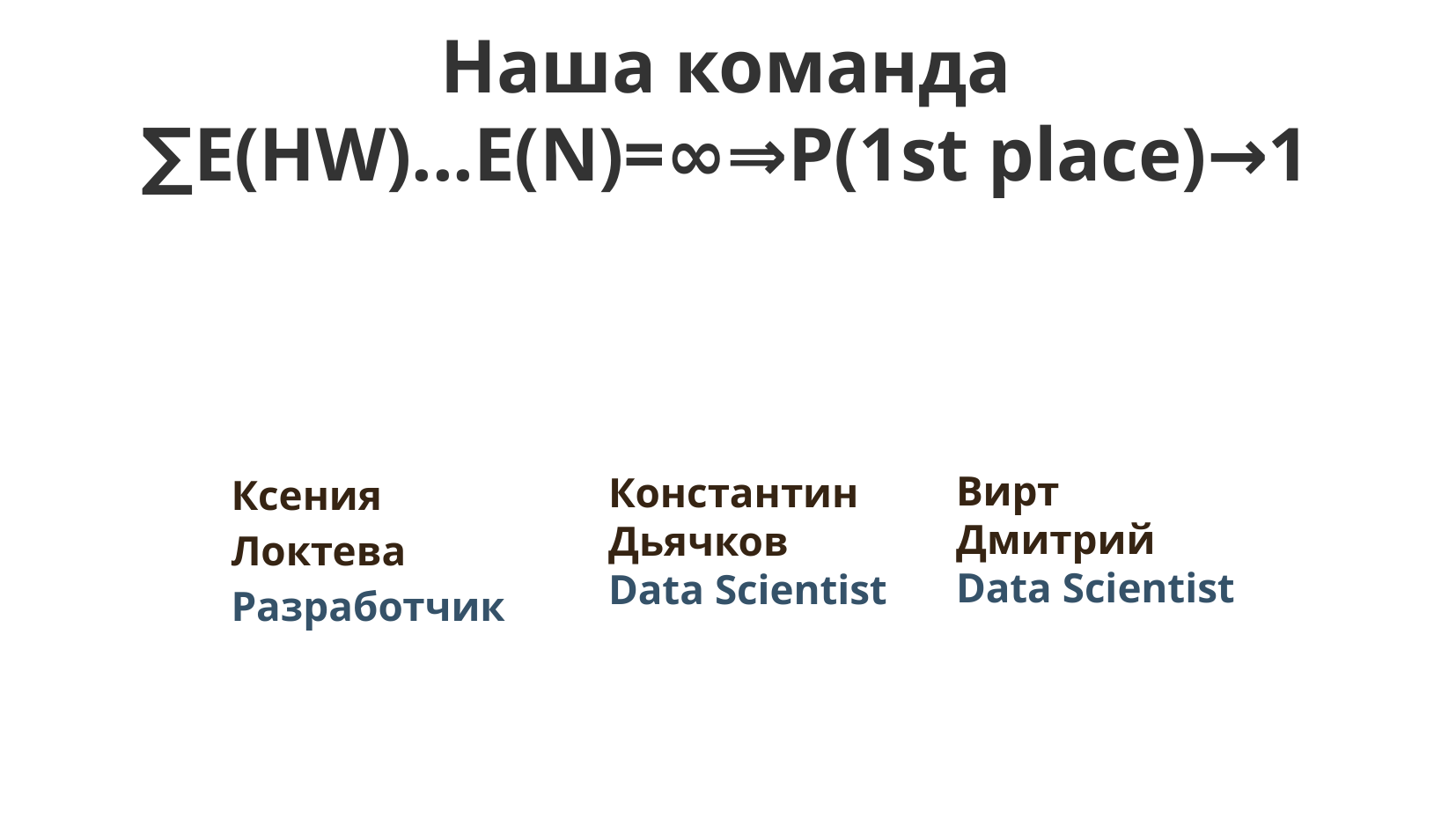

Наша команда
∑E(HW)...E(N)=∞⇒P(1st place)→1
# Ксения
Локтева
Разработчик

Вирт
Дмитрий
Data Scientist
Константин
Дьячков
Data Scientist